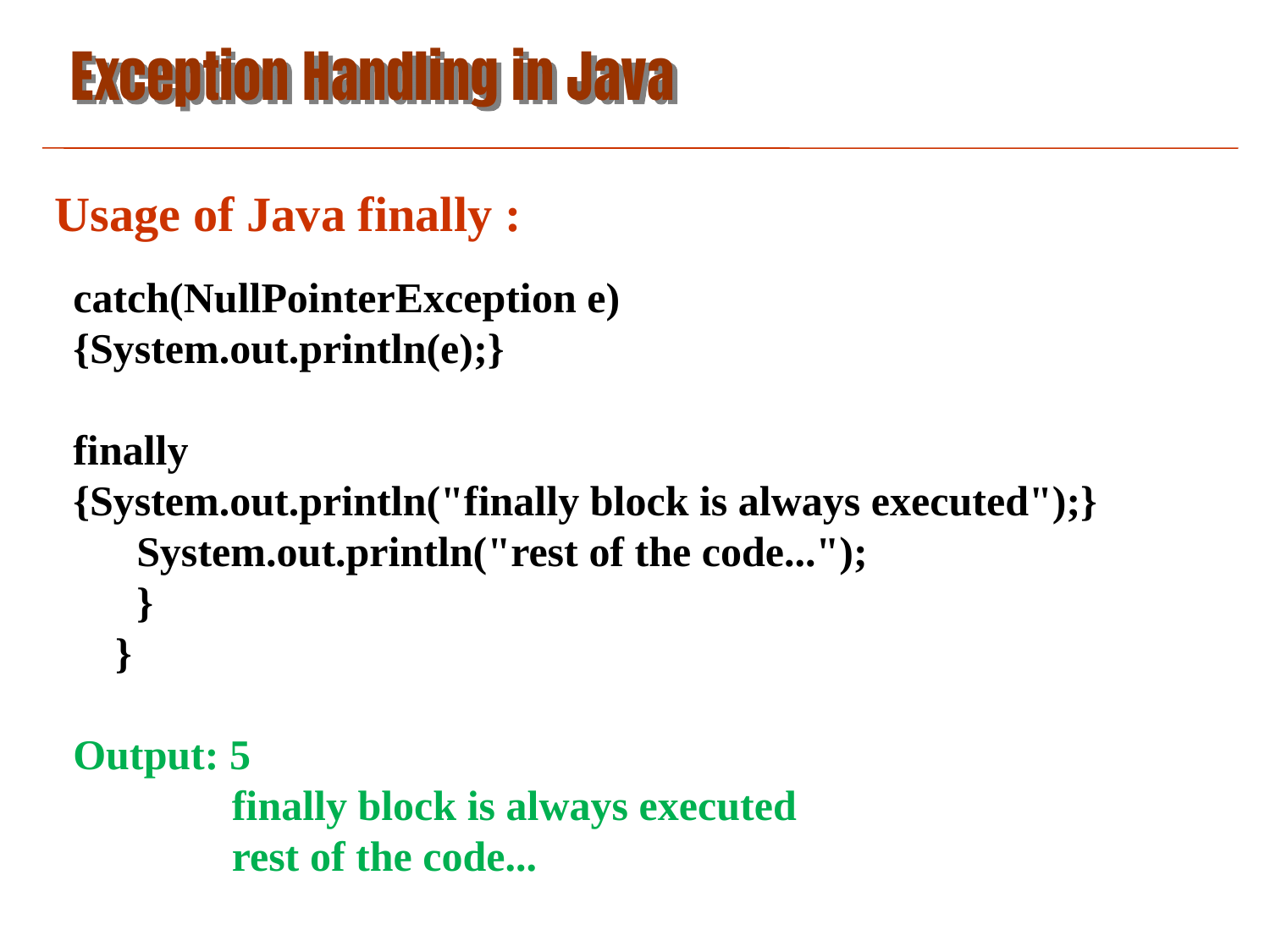

Exception Handling in Java

Usage of Java finally :
catch(NullPointerException e)
{System.out.println(e);}

finally
{System.out.println("finally block is always executed");}
      System.out.println("rest of the code...");
      }
    }

Output: 5
               finally block is always executed
               rest of the code...